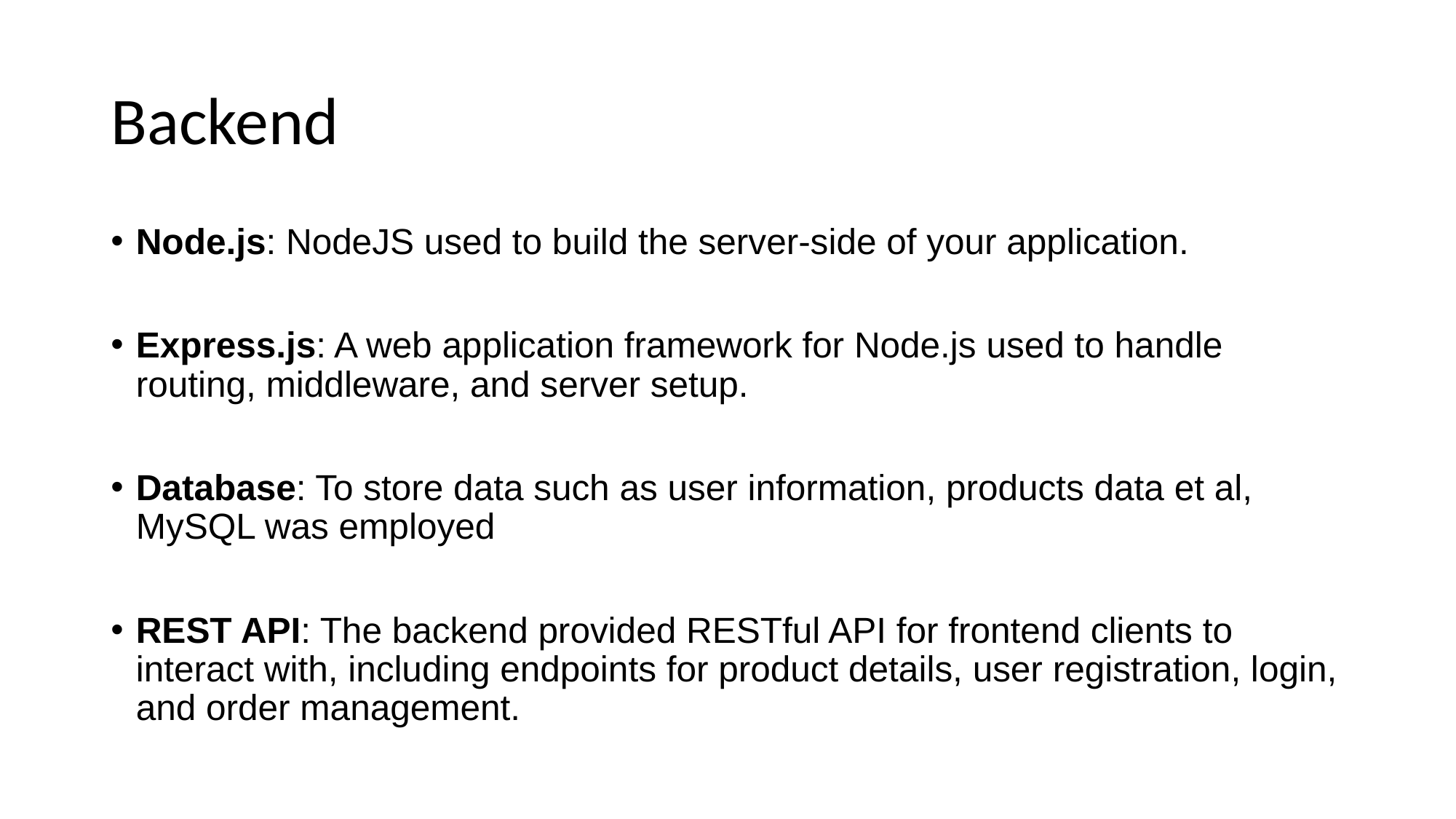

# Backend
Node.js: NodeJS used to build the server-side of your application.

Express.js: A web application framework for Node.js used to handle routing, middleware, and server setup.

Database: To store data such as user information, products data et al, MySQL was employed

REST API: The backend provided RESTful API for frontend clients to interact with, including endpoints for product details, user registration, login, and order management.